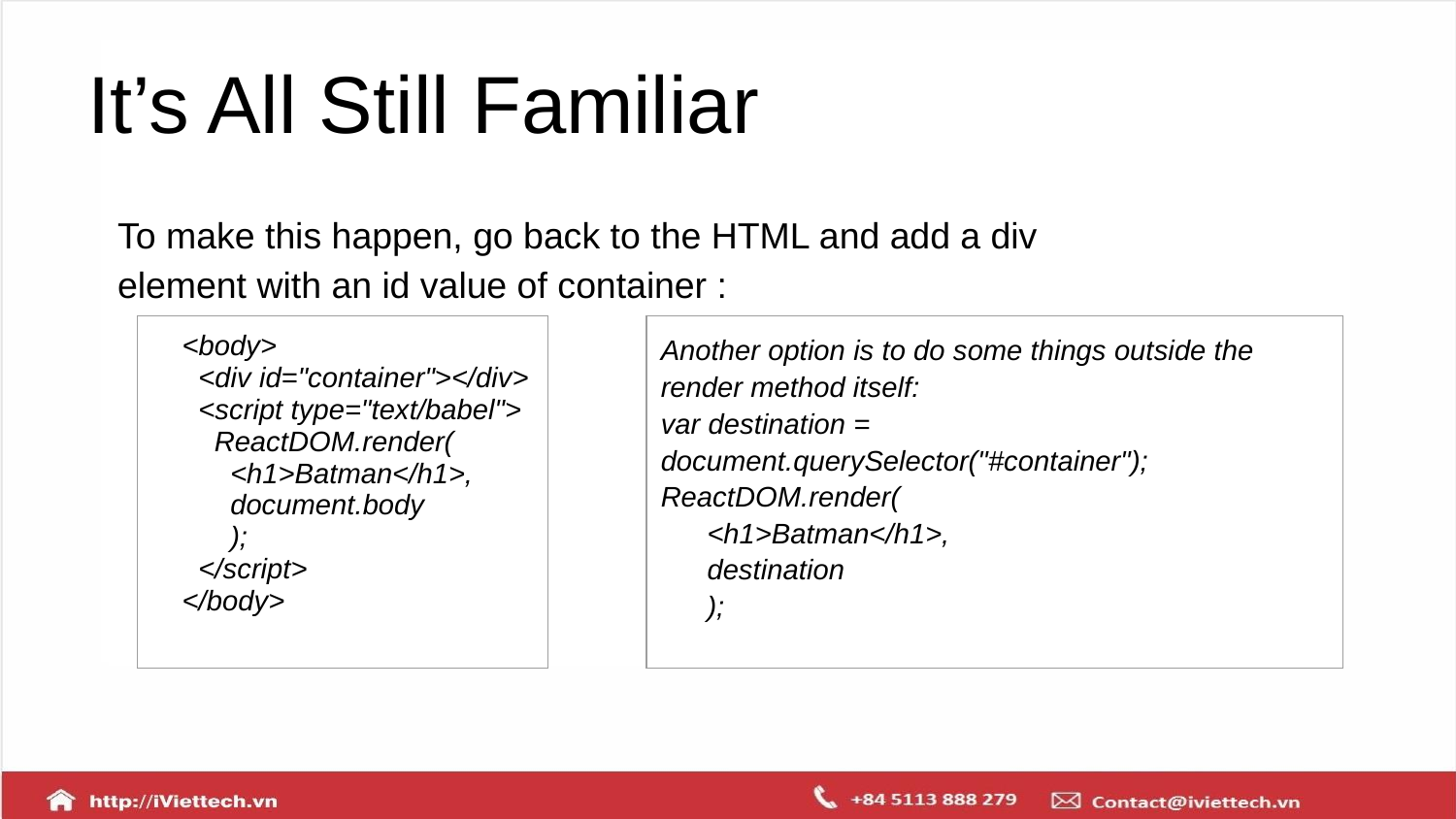

# It’s All Still Familiar
To make this happen, go back to the HTML and add a div
element with an id value of container :

| <body> <div id="container"></div> <script type="text/babel"> ReactDOM.render( <h1>Batman</h1>, document.body ); </script> </body> |
| --- |
| Another option is to do some things outside the render method itself: var destination = document.querySelector("#container"); ReactDOM.render( <h1>Batman</h1>, destination ); |
| --- |